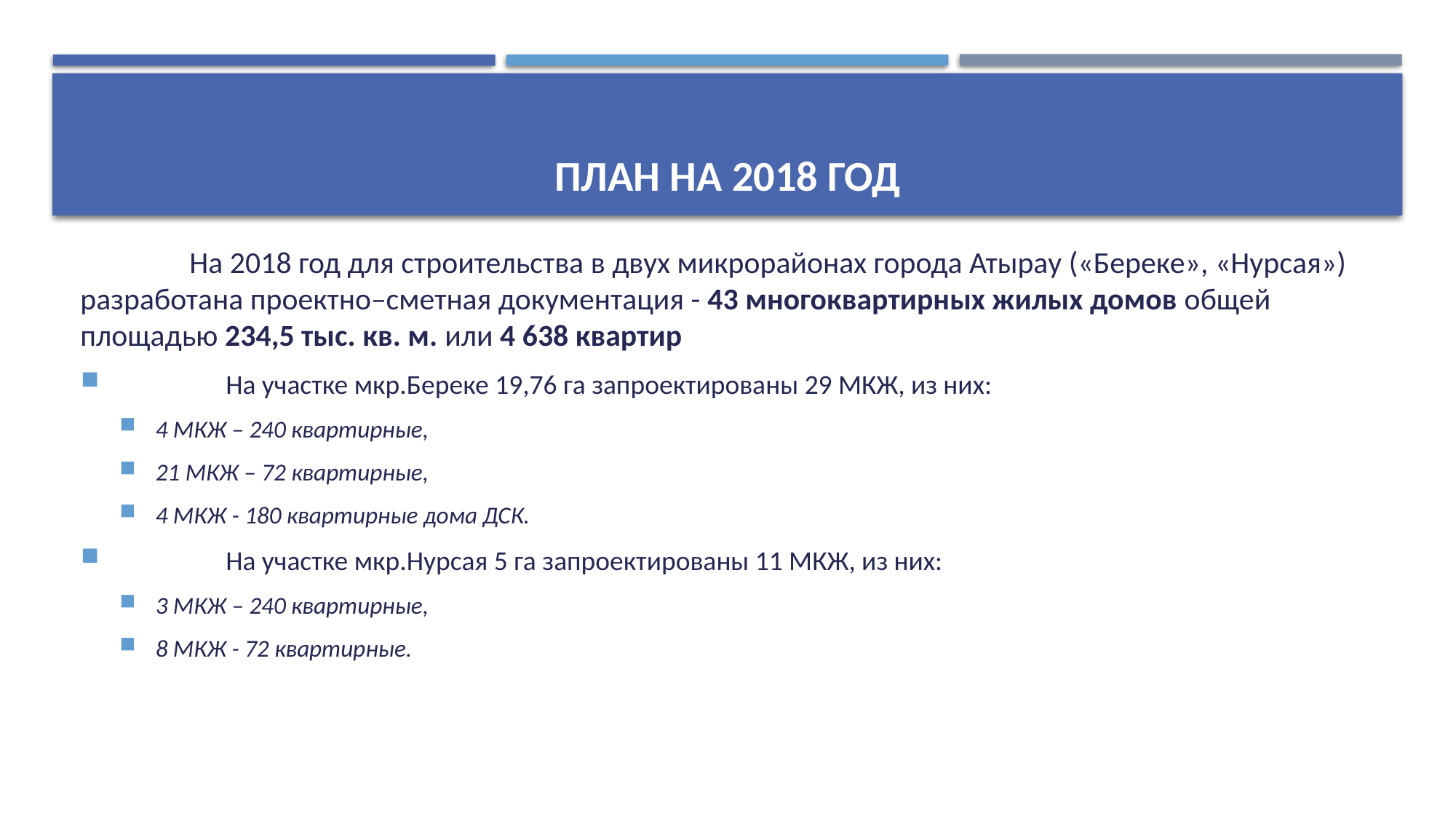

# План на 2018 год
	На 2018 год для строительства в двух микрорайонах города Атырау («Береке», «Нурсая») разработана проектно–сметная документация - 43 многоквартирных жилых домов общей площадью 234,5 тыс. кв. м. или 4 638 квартир
	На участке мкр.Береке 19,76 га запроектированы 29 МКЖ, из них:
4 МКЖ – 240 квартирные,
21 МКЖ – 72 квартирные,
4 МКЖ - 180 квартирные дома ДСК.
	На участке мкр.Нурсая 5 га запроектированы 11 МКЖ, из них:
3 МКЖ – 240 квартирные,
8 МКЖ - 72 квартирные.